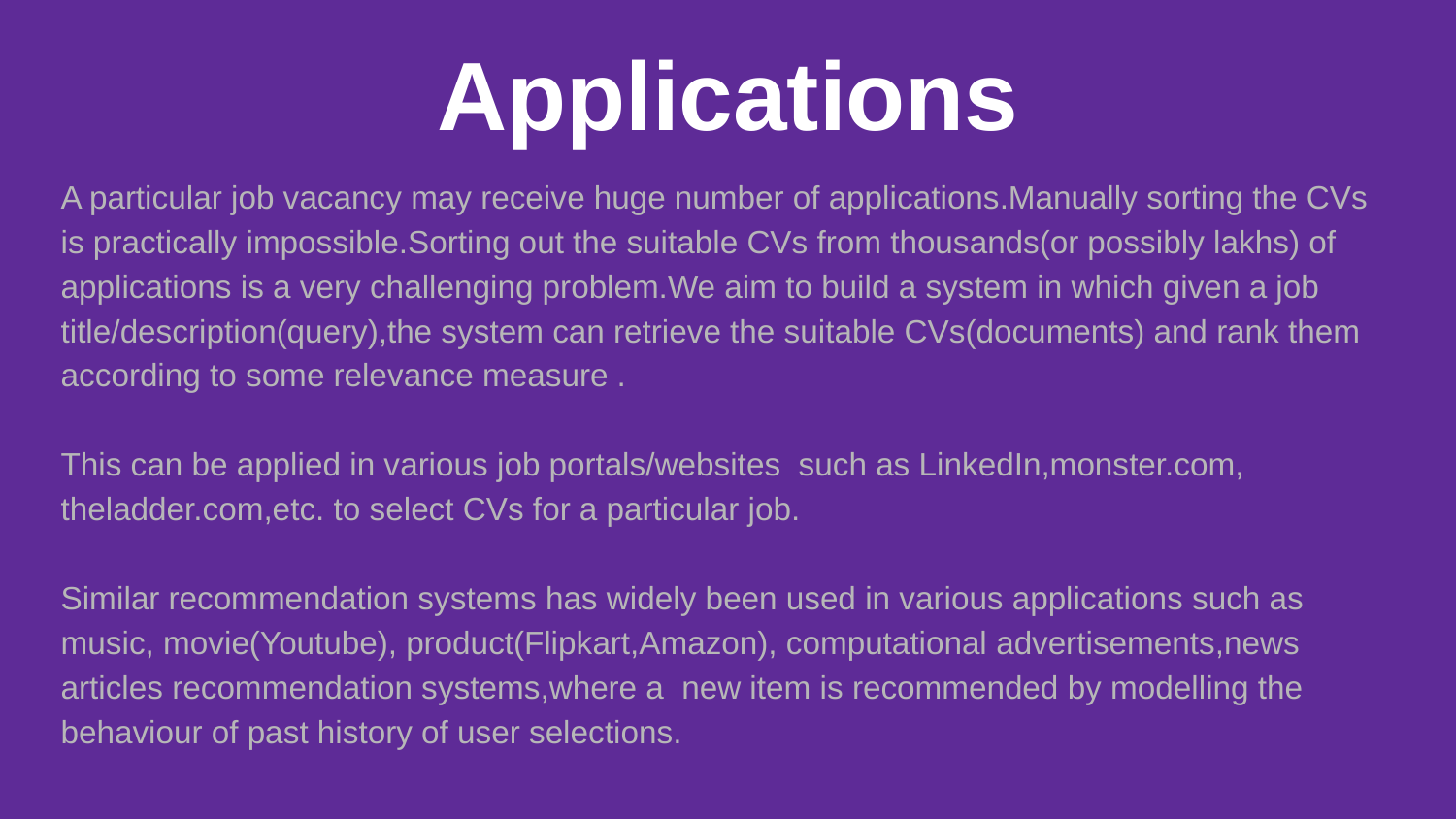

# Applications
A particular job vacancy may receive huge number of applications.Manually sorting the CVs is practically impossible.Sorting out the suitable CVs from thousands(or possibly lakhs) of applications is a very challenging problem.We aim to build a system in which given a job title/description(query),the system can retrieve the suitable CVs(documents) and rank them according to some relevance measure .

This can be applied in various job portals/websites  such as LinkedIn,monster.com, theladder.com,etc. to select CVs for a particular job.

Similar recommendation systems has widely been used in various applications such as music, movie(Youtube), product(Flipkart,Amazon), computational advertisements,news articles recommendation systems,where a  new item is recommended by modelling the behaviour of past history of user selections.